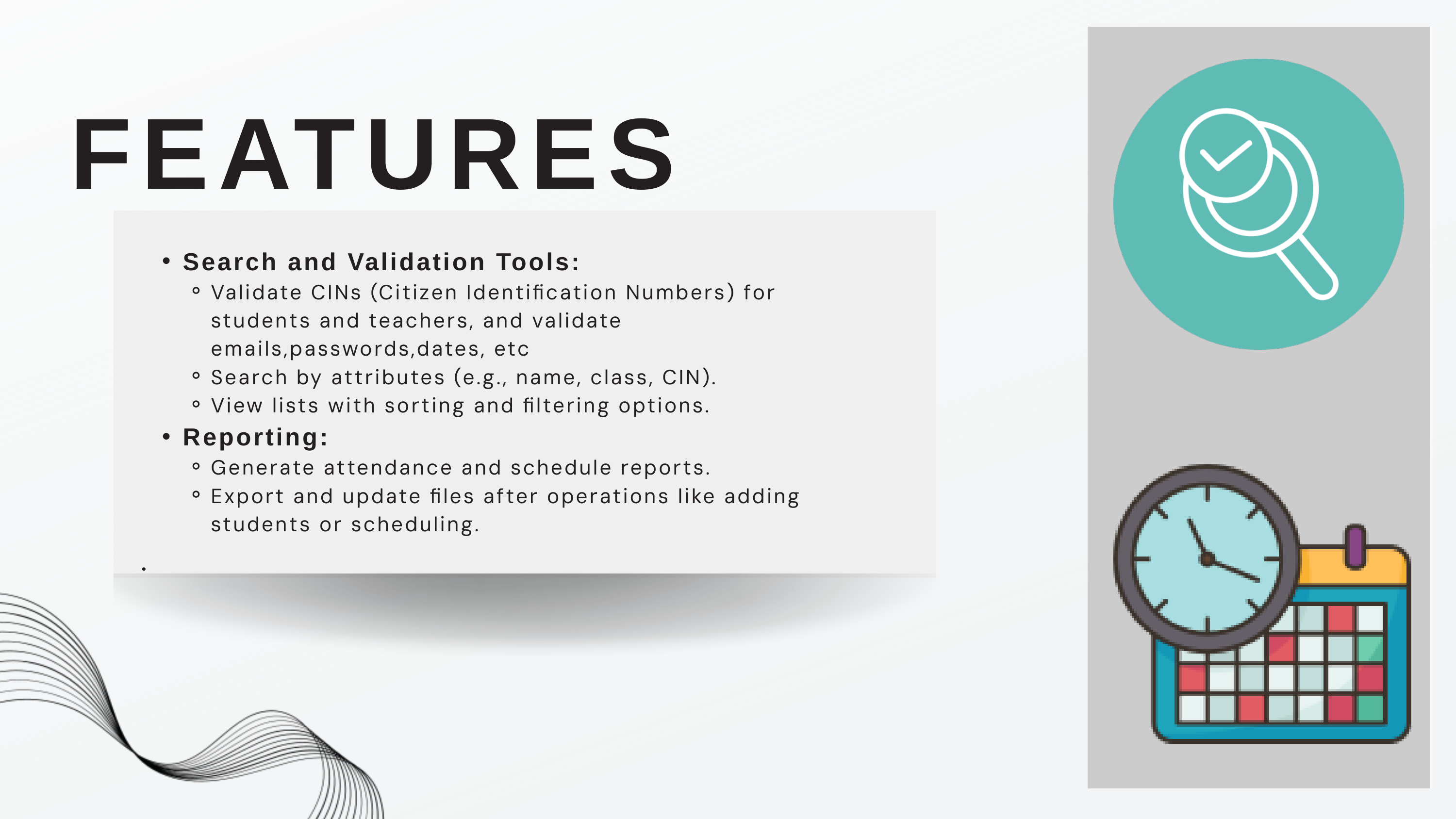

FEATURES

Search and Validation Tools:
Validate CINs (Citizen Identification Numbers) for students and teachers, and validate emails,passwords,dates, etc
Search by attributes (e.g., name, class, CIN).
View lists with sorting and filtering options.
Reporting:
Generate attendance and schedule reports.
Export and update files after operations like adding students or scheduling.
.